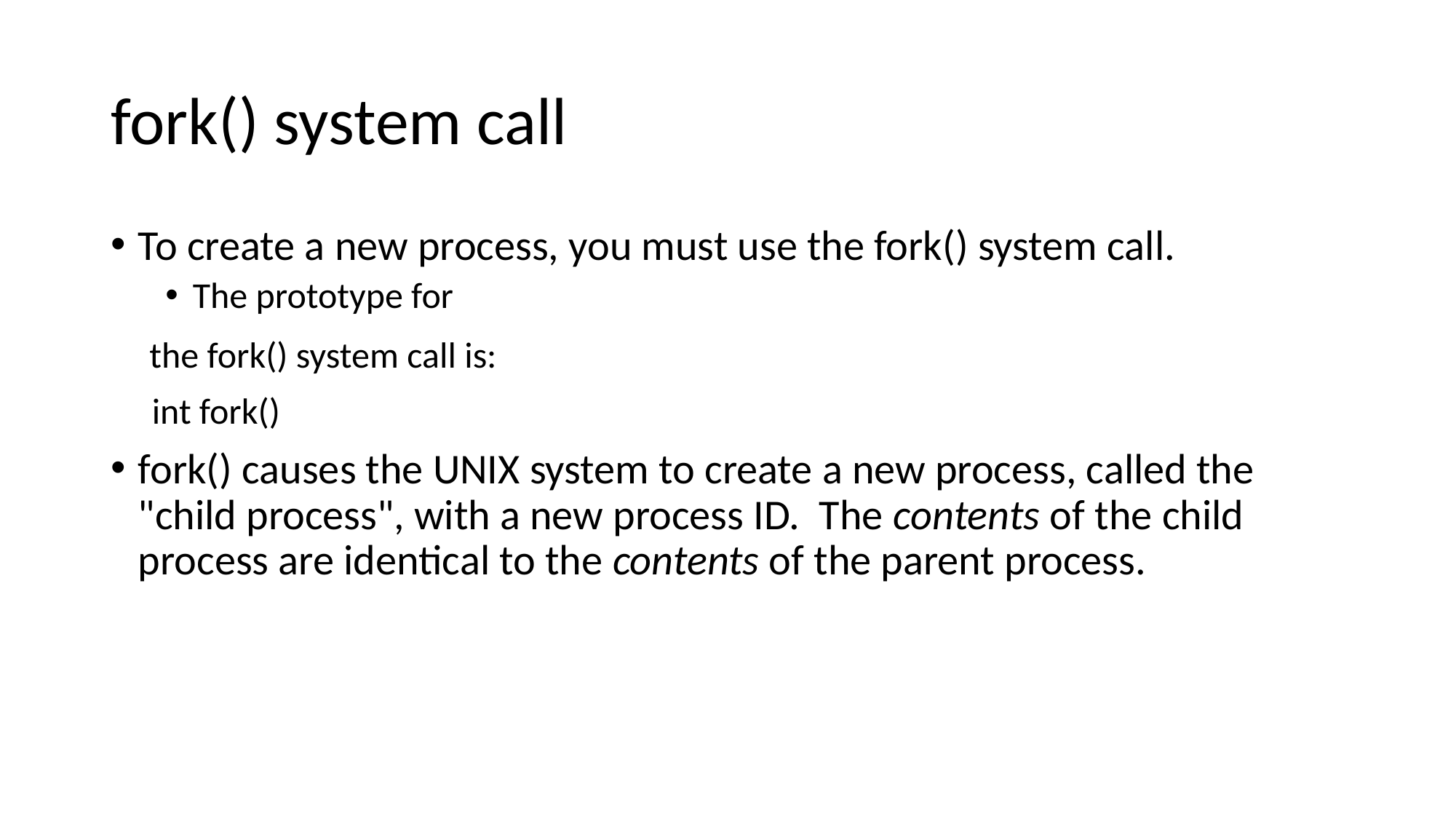

# fork() system call
To create a new process, you must use the fork() system call.
The prototype for
    the fork() system call is:
     int fork()
fork() causes the UNIX system to create a new process, called the "child process", with a new process ID.  The contents of the child process are identical to the contents of the parent process.